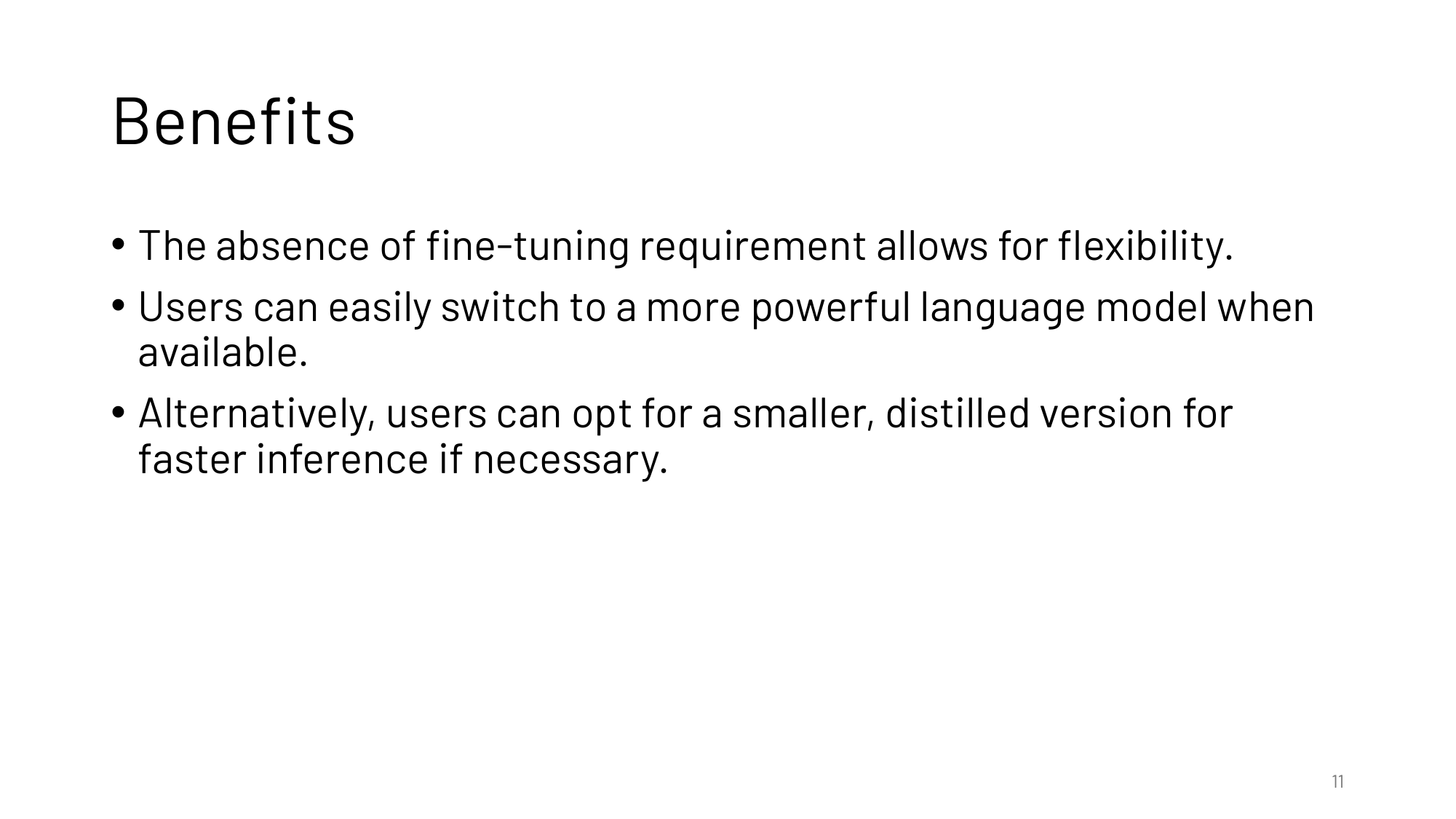

# Benefits
The absence of fine-tuning requirement allows for flexibility.
Users can easily switch to a more powerful language model when available.
Alternatively, users can opt for a smaller, distilled version for faster inference if necessary.
11